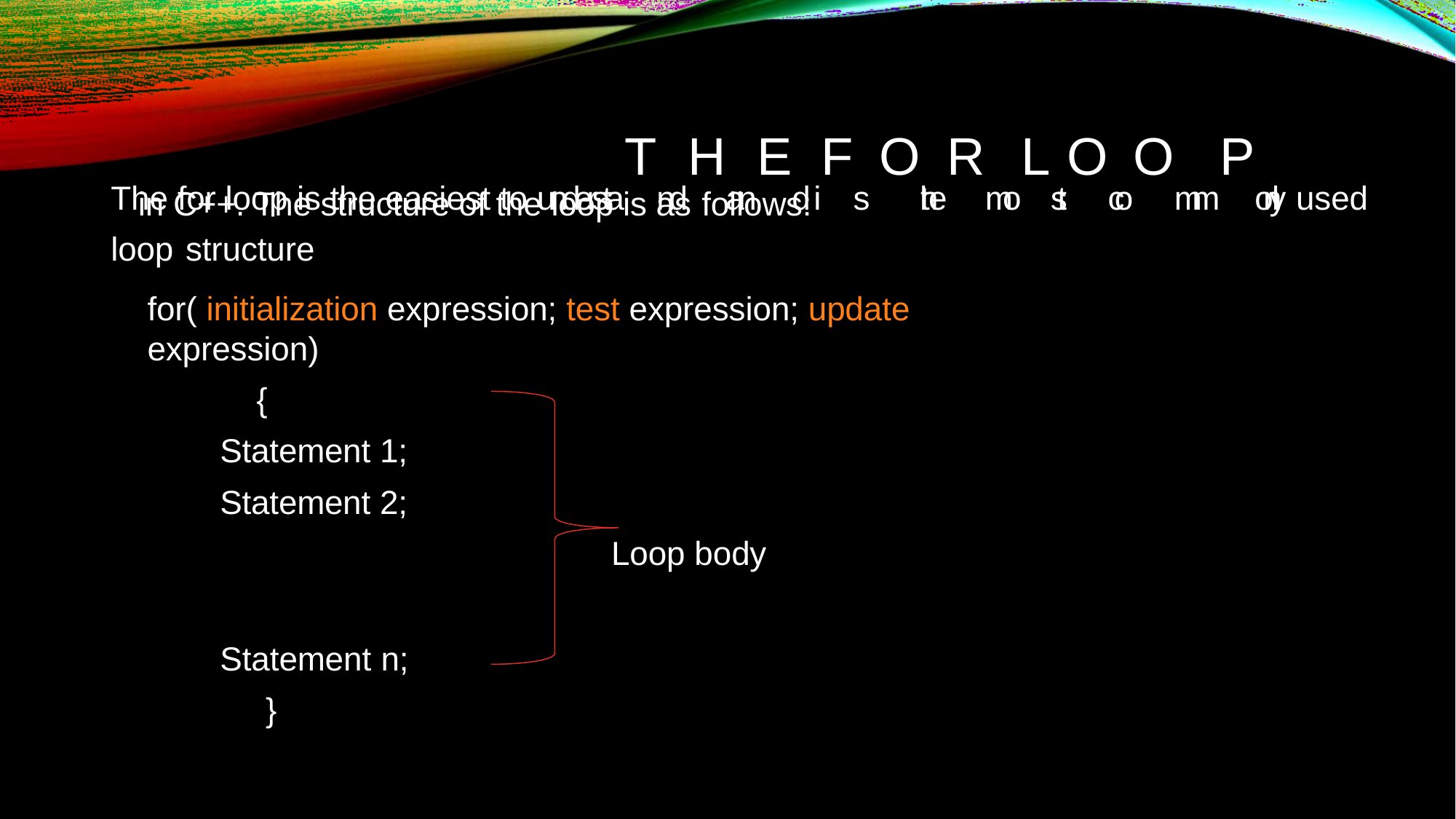

# The for loop is the easiest to understaTndHanEd iFs OtheRmoLstOcoOmmPonly used loop structure
in C++. The structure of the loop is as follows:

for( initialization expression; test expression; update expression)
{
Statement 1;
Statement 2;
Loop body

Statement n;
}